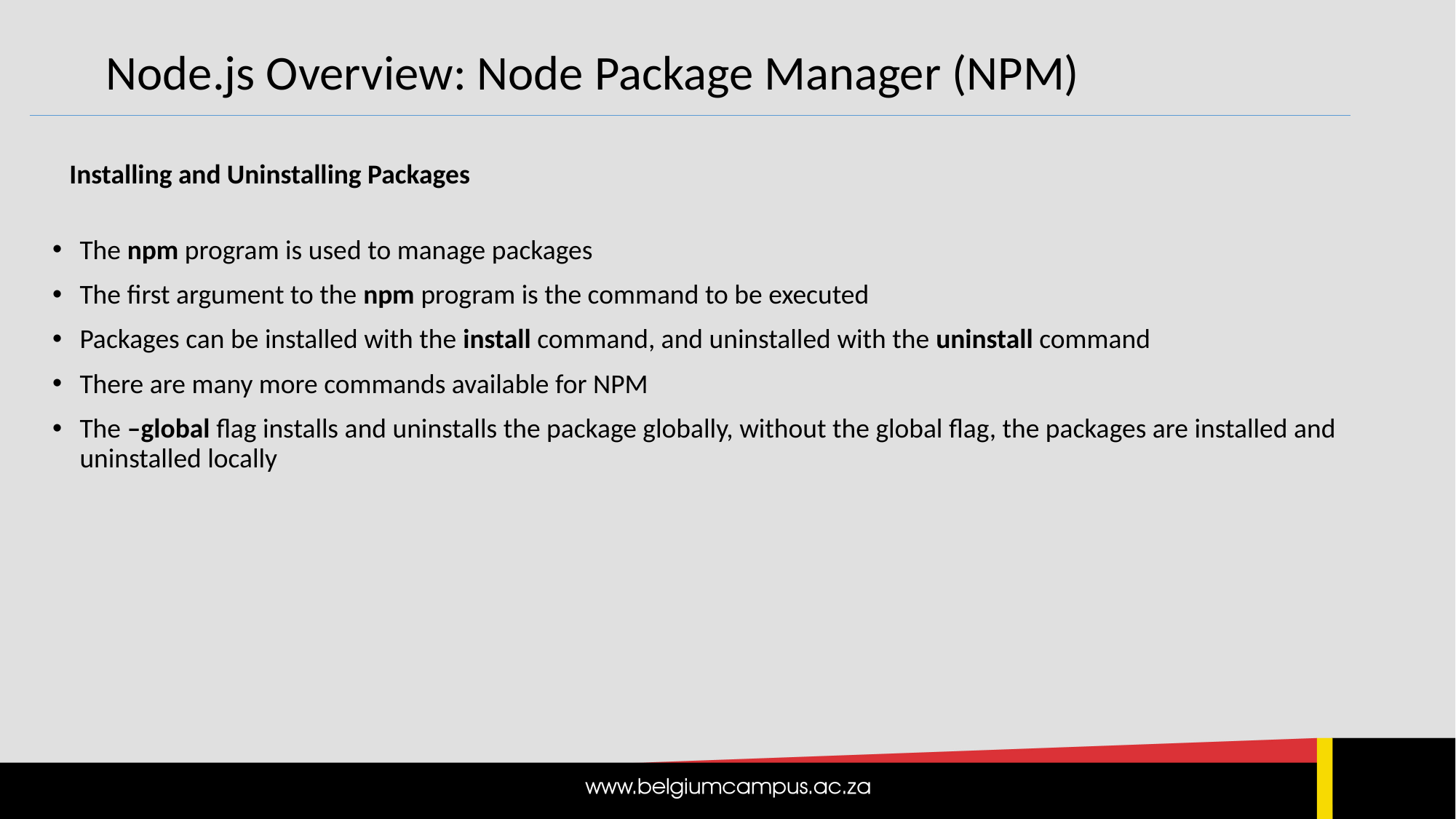

Node.js Overview: Node Package Manager (NPM)
Installing and Uninstalling Packages
The npm program is used to manage packages
The first argument to the npm program is the command to be executed
Packages can be installed with the install command, and uninstalled with the uninstall command
There are many more commands available for NPM
The –global flag installs and uninstalls the package globally, without the global flag, the packages are installed and uninstalled locally